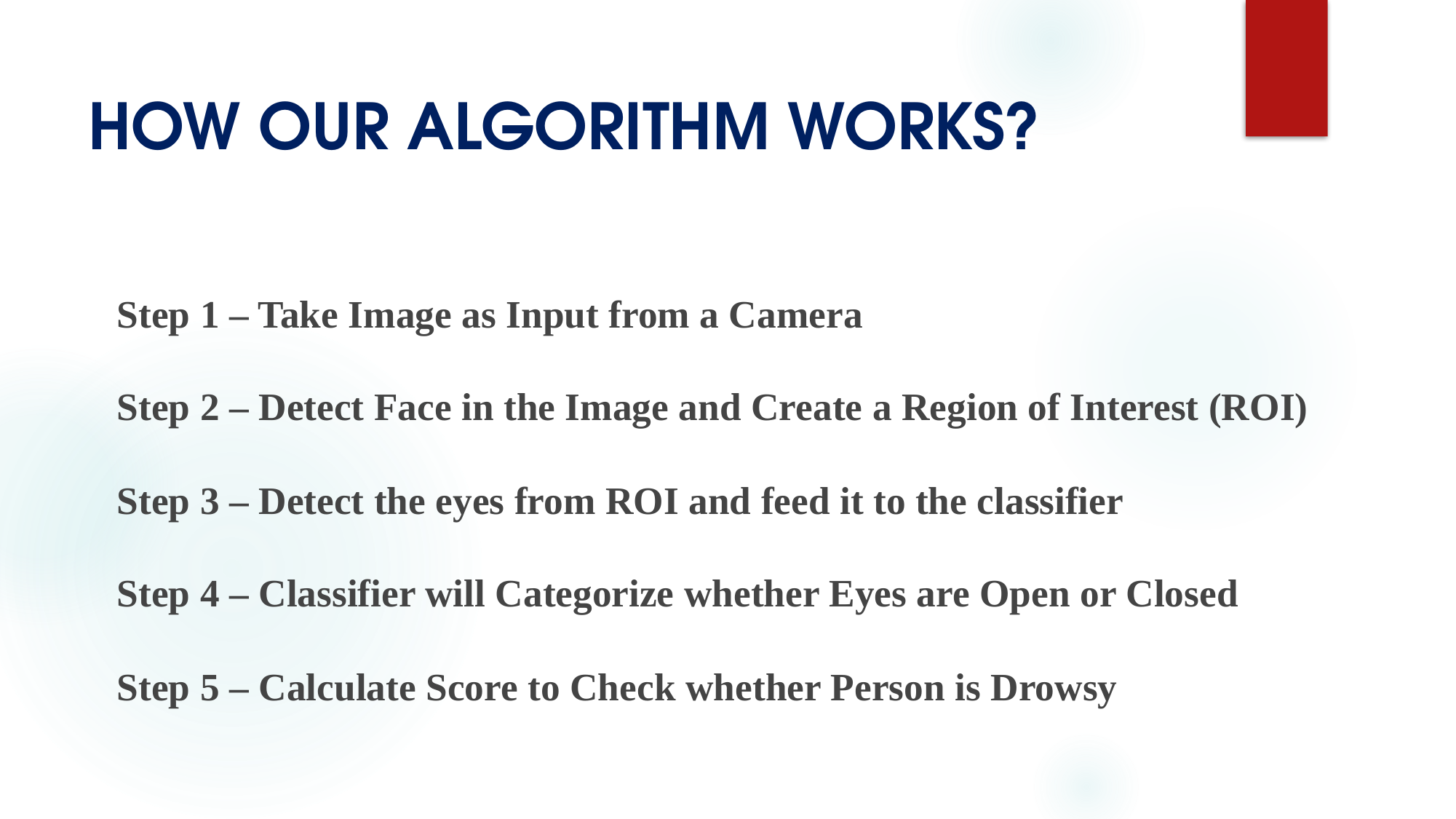

# HOW OUR ALGORITHM WORKS?
Step 1 – Take Image as Input from a Camera

Step 2 – Detect Face in the Image and Create a Region of Interest (ROI)

Step 3 – Detect the eyes from ROI and feed it to the classifier

Step 4 – Classifier will Categorize whether Eyes are Open or Closed

Step 5 – Calculate Score to Check whether Person is Drowsy